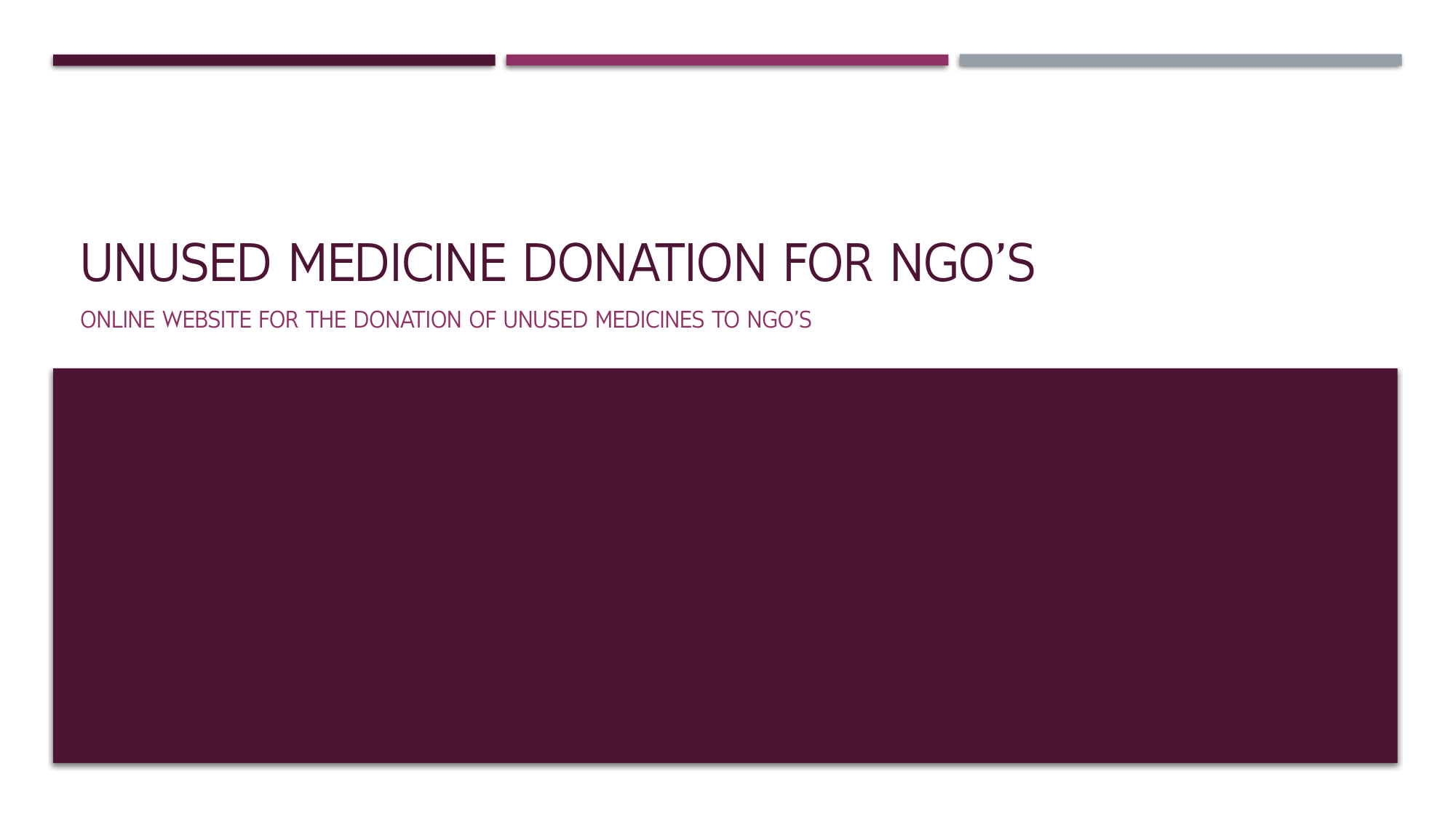

# Unused medicine donation for ngo’s
Online website for the donation of unused medicines to ngo’s